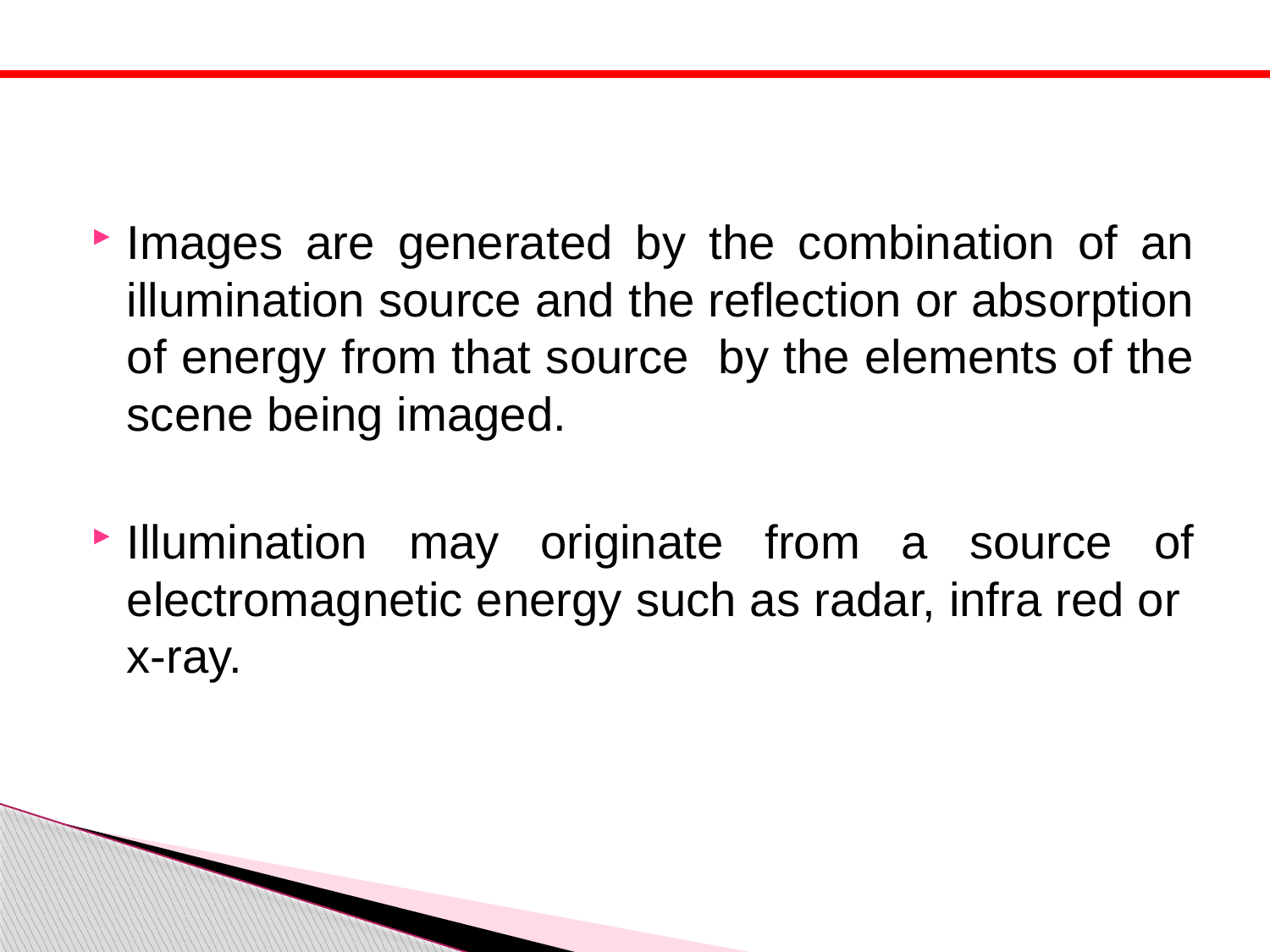

#
Images are generated by the combination of an illumination source and the reflection or absorption of energy from that source  by the elements of the scene being imaged.

Illumination may originate from a source of electromagnetic energy such as radar, infra red or  x-ray.